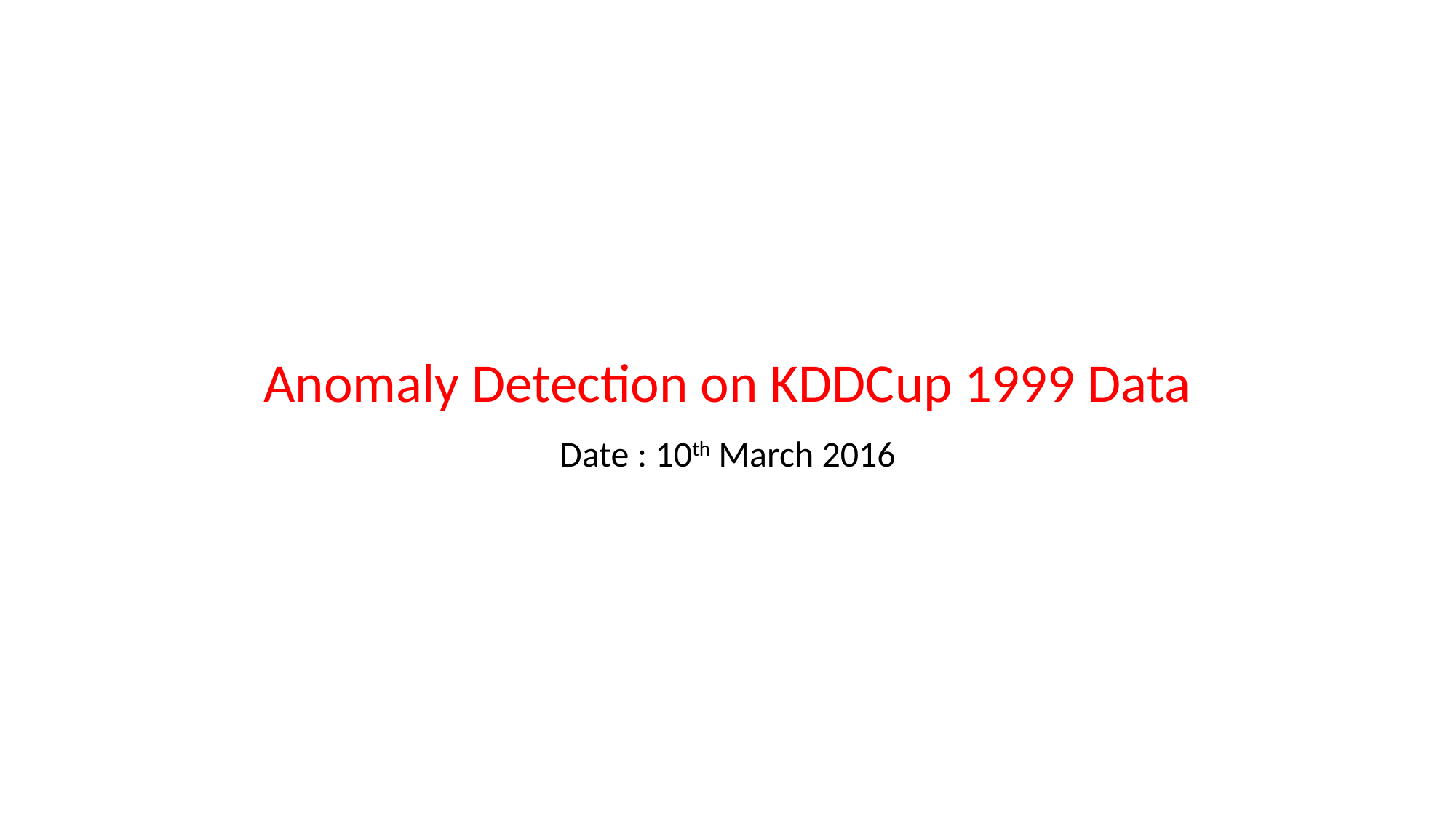

# Anomaly Detection on KDDCup 1999 Data
Date : 10th March 2016